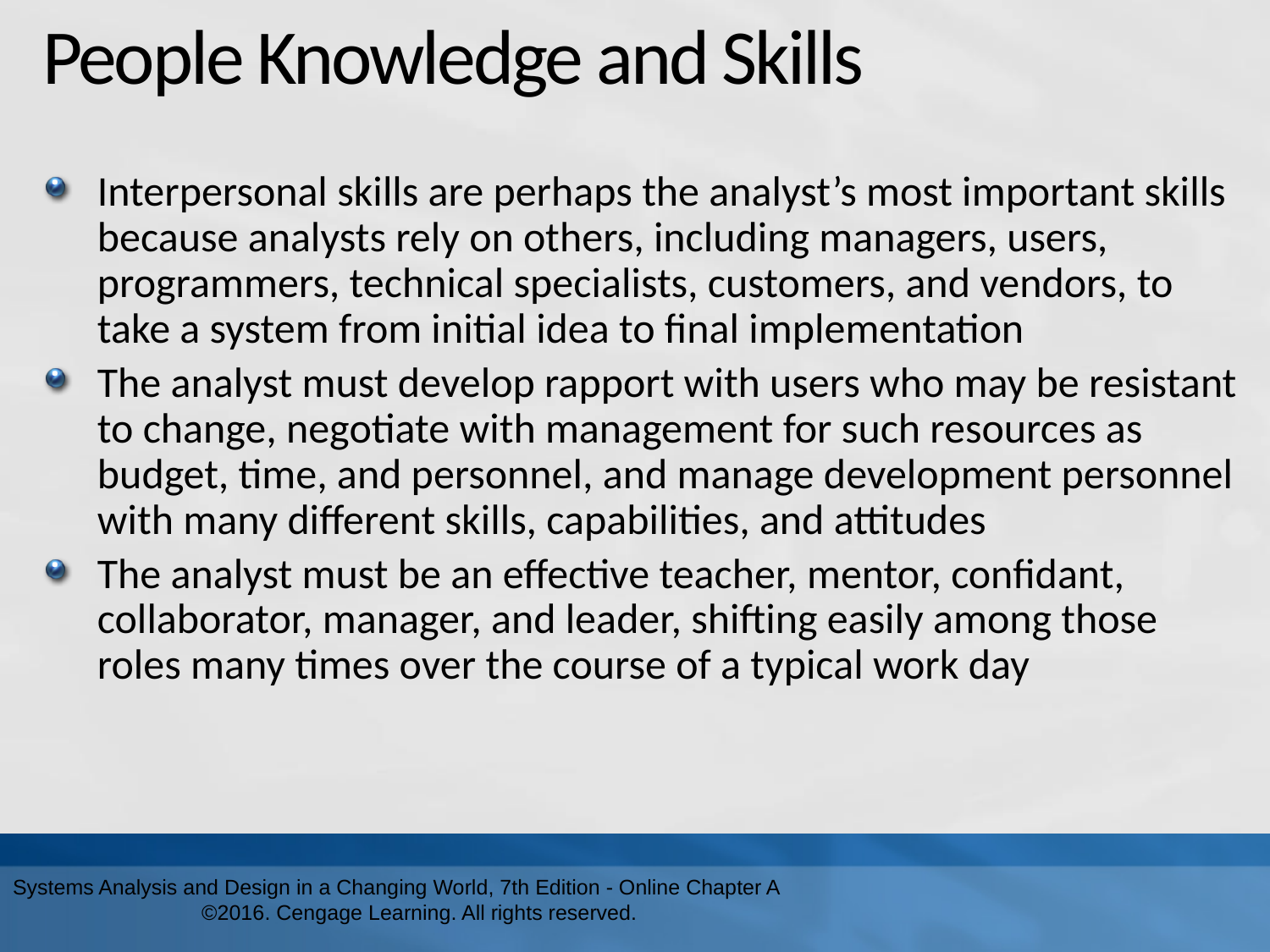

# People Knowledge and Skills
Interpersonal skills are perhaps the analyst’s most important skills because analysts rely on others, including managers, users, programmers, technical specialists, customers, and vendors, to take a system from initial idea to final implementation
The analyst must develop rapport with users who may be resistant to change, negotiate with management for such resources as budget, time, and personnel, and manage development personnel with many different skills, capabilities, and attitudes
The analyst must be an effective teacher, mentor, confidant, collaborator, manager, and leader, shifting easily among those roles many times over the course of a typical work day
Systems Analysis and Design in a Changing World, 7th Edition - Online Chapter A                                        ©2016. Cengage Learning. All rights reserved.